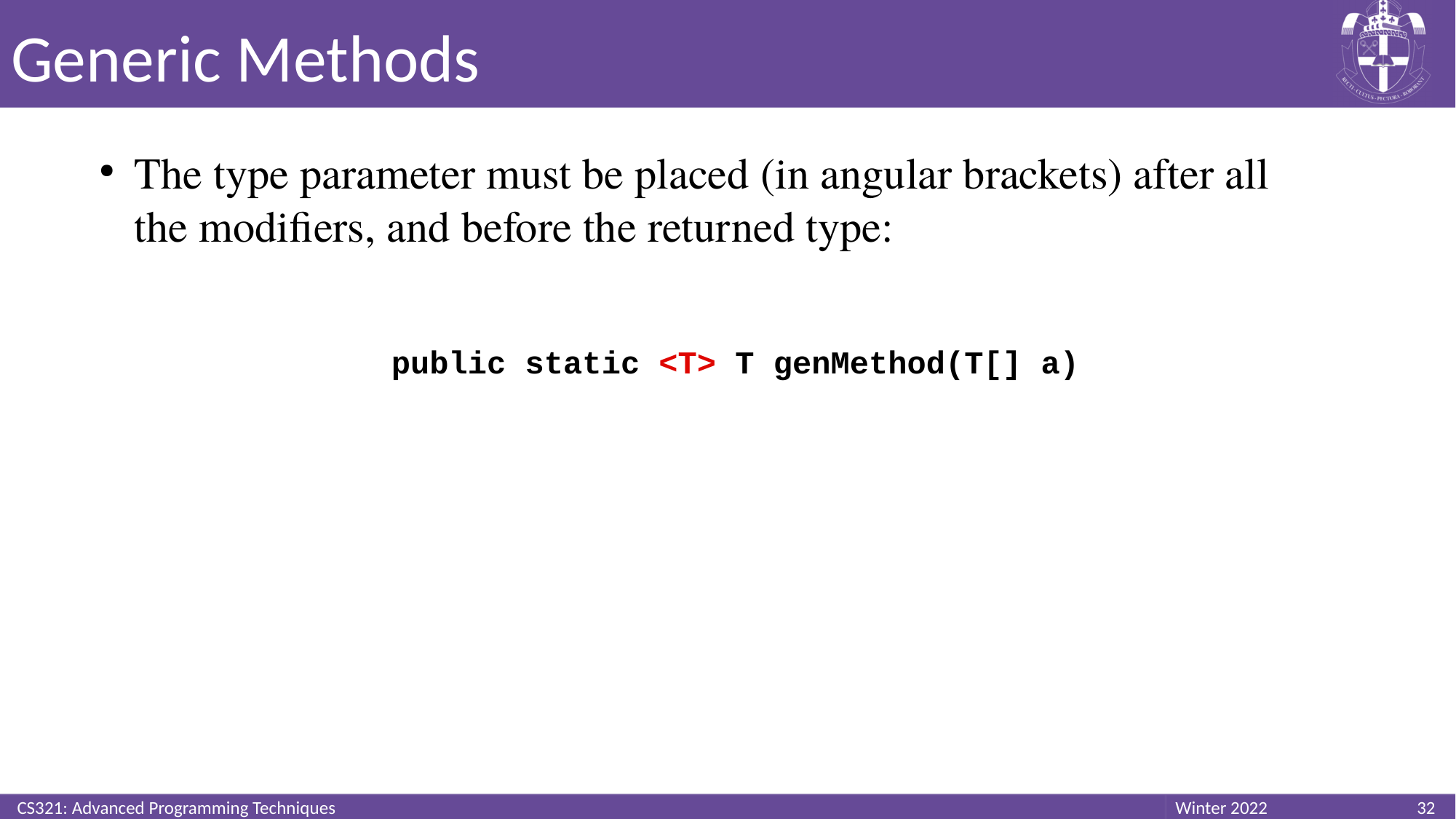

# Generic Methods
The type parameter must be placed (in angular brackets) after all the modifiers, and before the returned type:

public static <T> T genMethod(T[] a)

CS321: Advanced Programming Techniques
32
Winter 2022